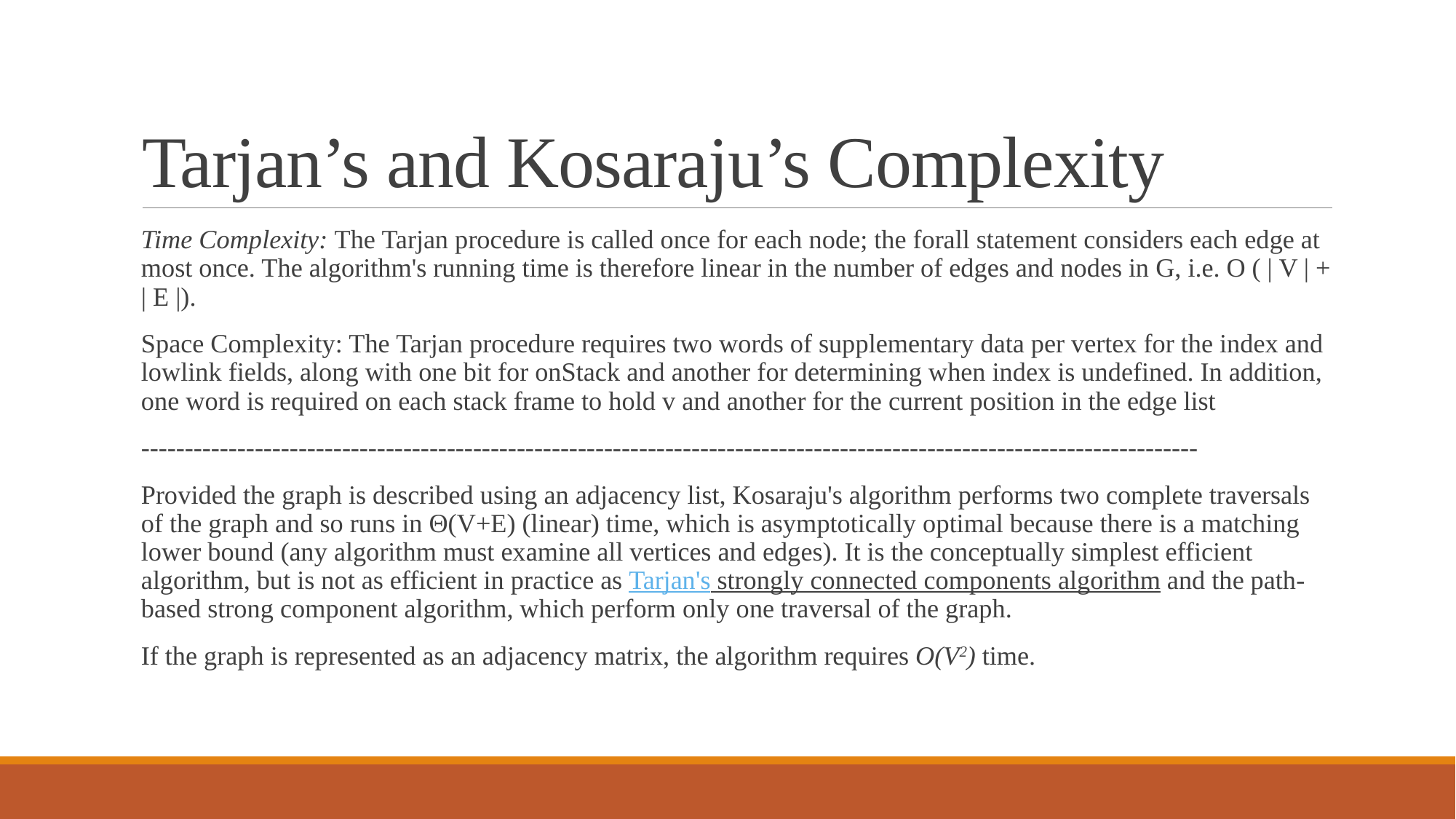

# Tarjan’s and Kosaraju’s Complexity
Time Complexity: The Tarjan procedure is called once for each node; the forall statement considers each edge at most once. The algorithm's running time is therefore linear in the number of edges and nodes in G, i.e. O ( | V | + | E |).
Space Complexity: The Tarjan procedure requires two words of supplementary data per vertex for the index and lowlink fields, along with one bit for onStack and another for determining when index is undefined. In addition, one word is required on each stack frame to hold v and another for the current position in the edge list
-------------------------------------------------------------------------------------------------------------------------
Provided the graph is described using an adjacency list, Kosaraju's algorithm performs two complete traversals of the graph and so runs in Θ(V+E) (linear) time, which is asymptotically optimal because there is a matching lower bound (any algorithm must examine all vertices and edges). It is the conceptually simplest efficient algorithm, but is not as efficient in practice as Tarjan's strongly connected components algorithm and the path-based strong component algorithm, which perform only one traversal of the graph.
If the graph is represented as an adjacency matrix, the algorithm requires Ο(V2) time.